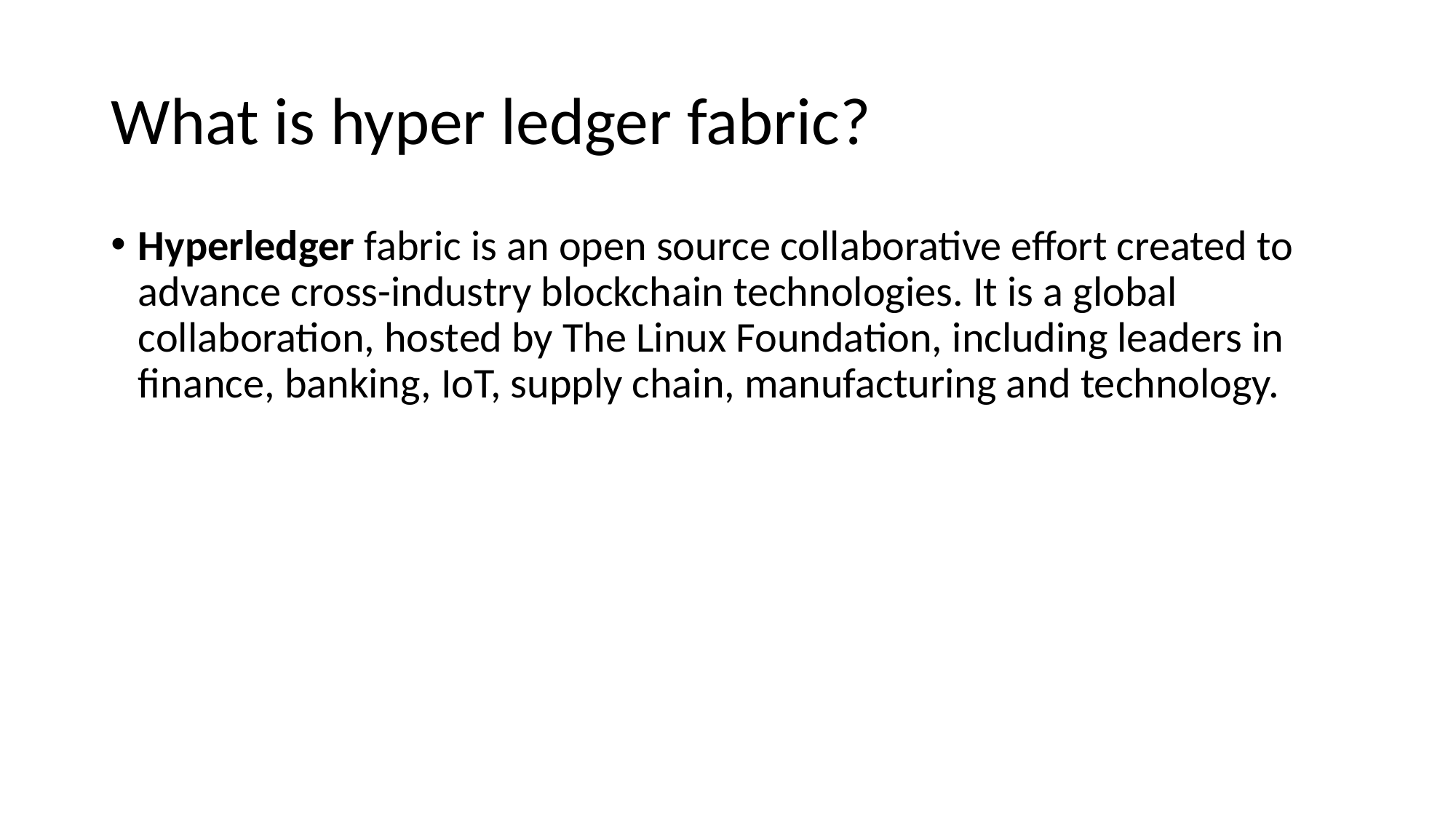

# What is hyper ledger fabric?
Hyperledger fabric is an open source collaborative effort created to advance cross-industry blockchain technologies. It is a global collaboration, hosted by The Linux Foundation, including leaders in finance, banking, IoT, supply chain, manufacturing and technology.